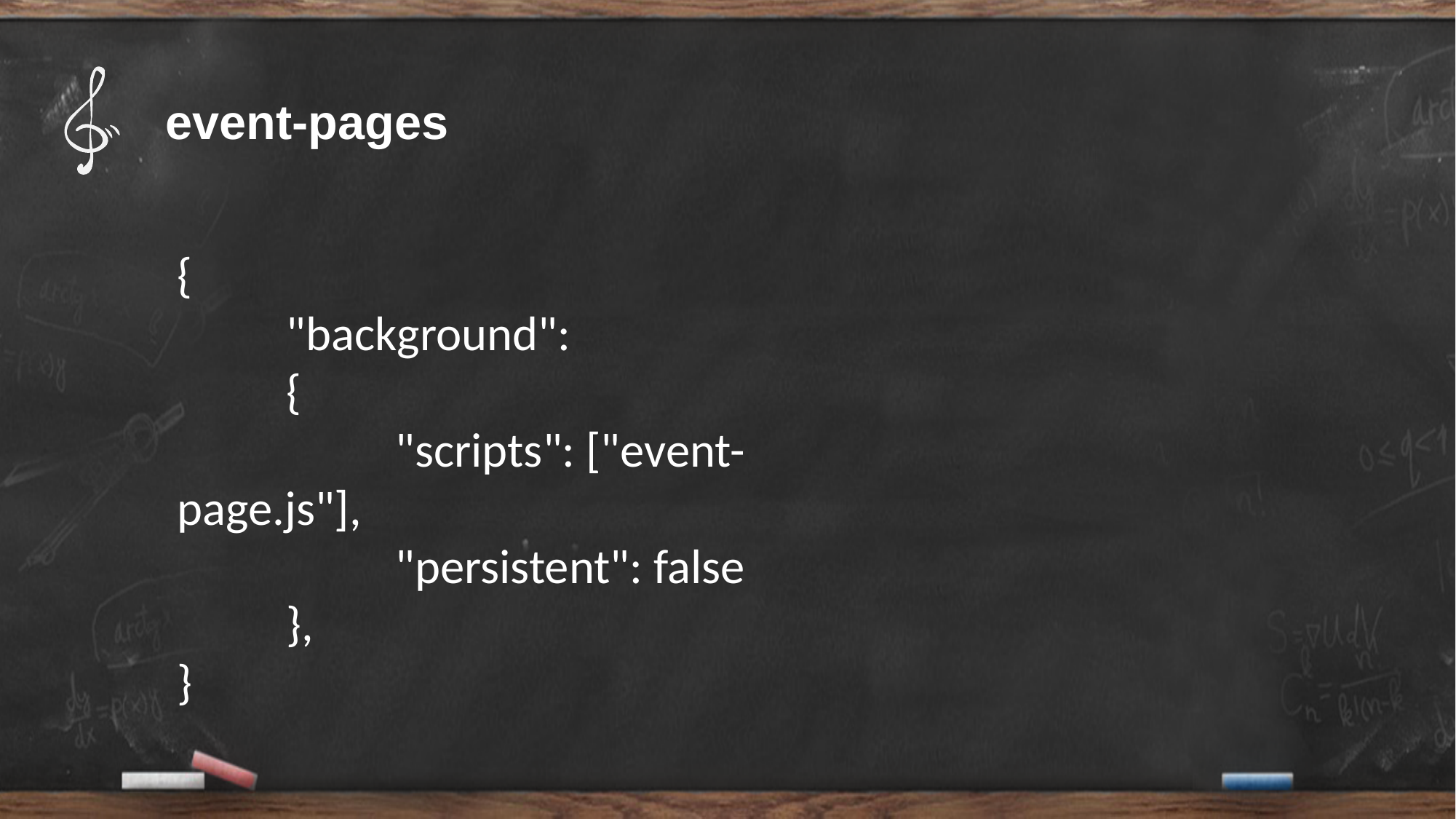

event-pages
{
	"background":
	{
		"scripts": ["event-page.js"],
		"persistent": false
	},
}